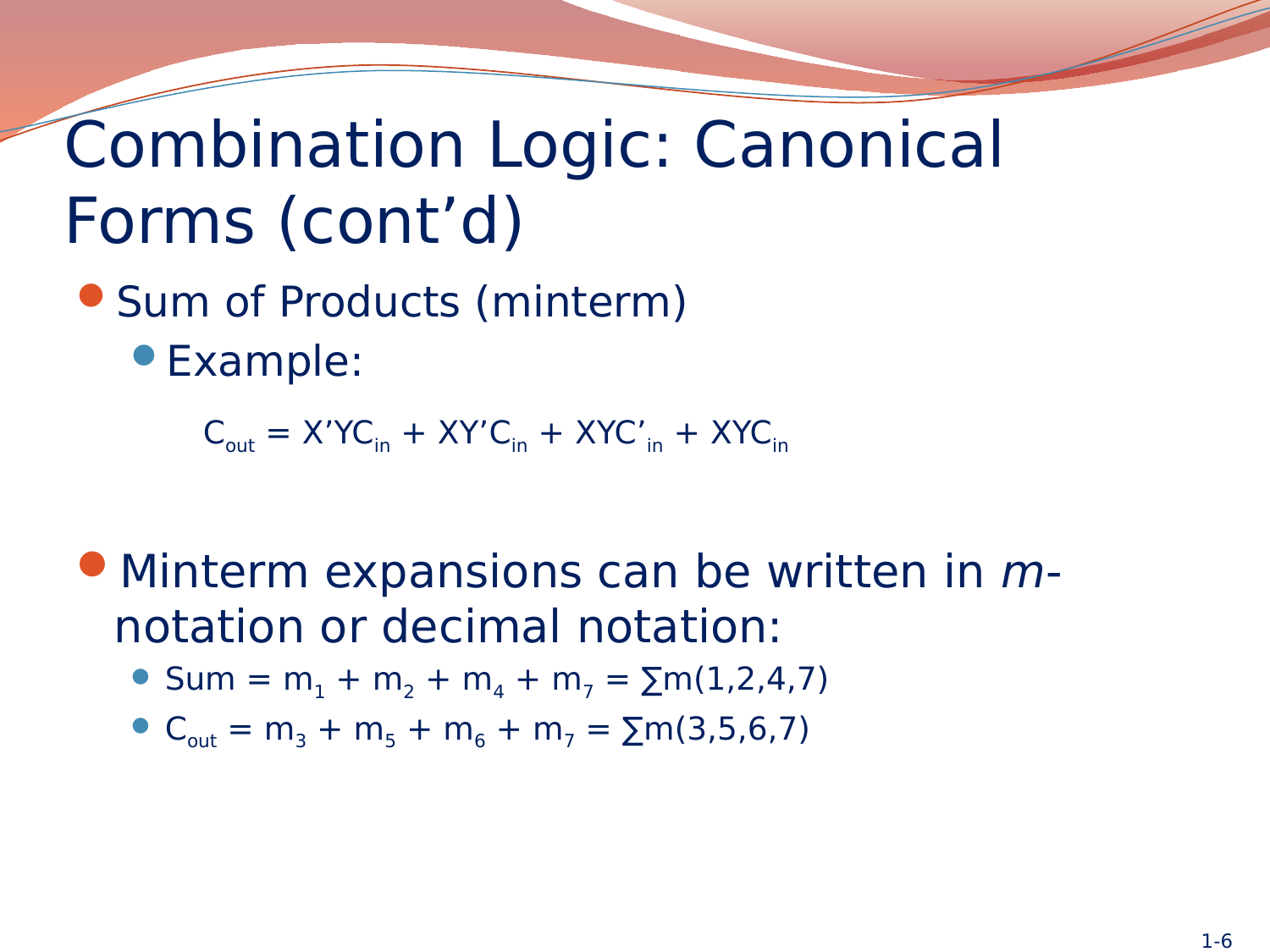

# Combination Logic: Canonical Forms (cont’d)
Sum of Products (minterm)
Example:
	Cout = X’YCin + XY’Cin + XYC’in + XYCin

Minterm expansions can be written in m-notation or decimal notation:
Sum = m1 + m2 + m4 + m7 = ∑m(1,2,4,7)
Cout = m3 + m5 + m6 + m7 = ∑m(3,5,6,7)

1-6